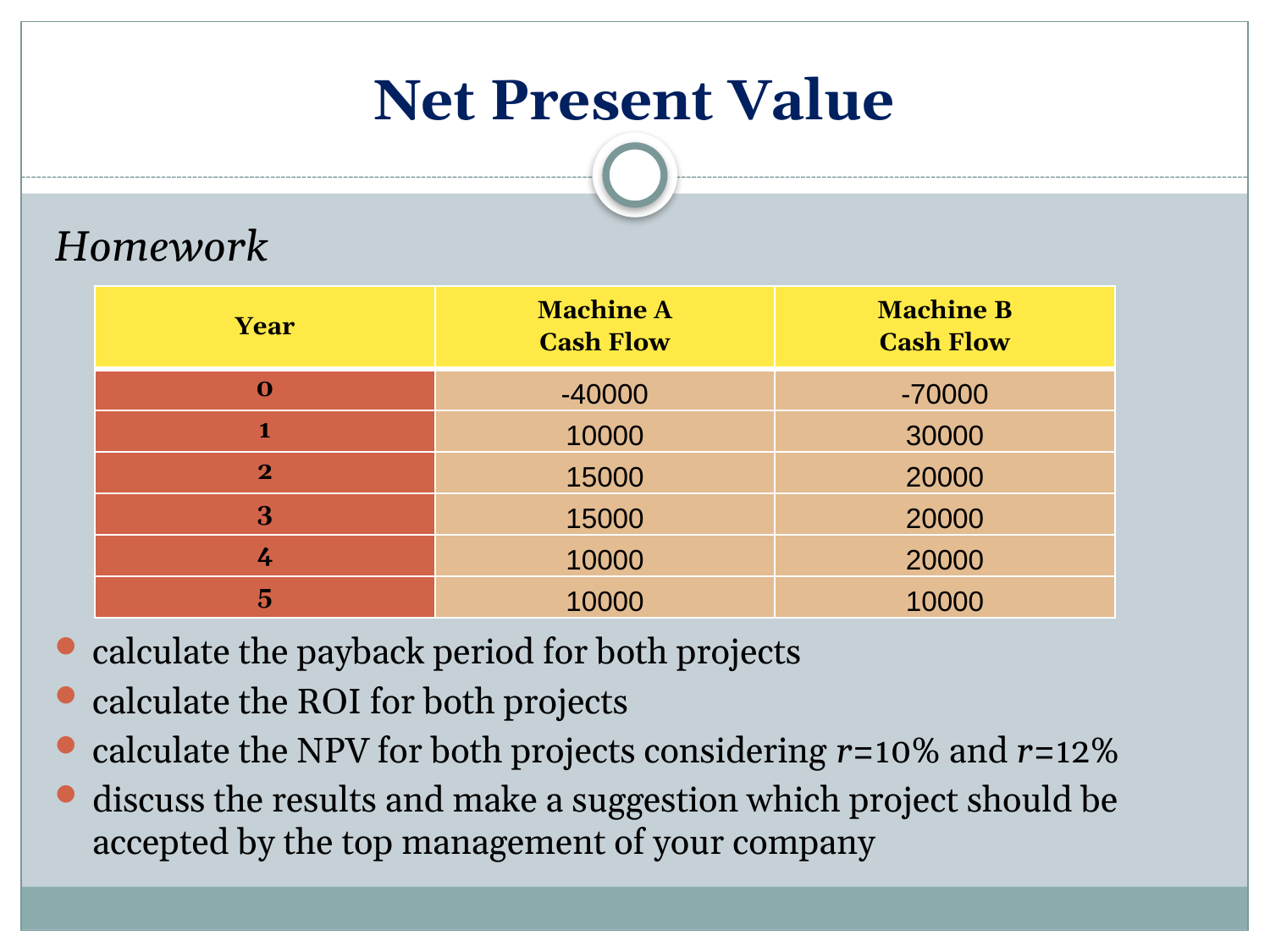

# Net Present Value
Homework

calculate the payback period for both projects
calculate the ROI for both projects
calculate the NPV for both projects considering r=10% and r=12%
discuss the results and make a suggestion which project should be accepted by the top management of your company
| Year | Machine A Cash Flow | Machine B Cash Flow |
| --- | --- | --- |
| 0 | -40000 | -70000 |
| 1 | 10000 | 30000 |
| 2 | 15000 | 20000 |
| 3 | 15000 | 20000 |
| 4 | 10000 | 20000 |
| 5 | 10000 | 10000 |